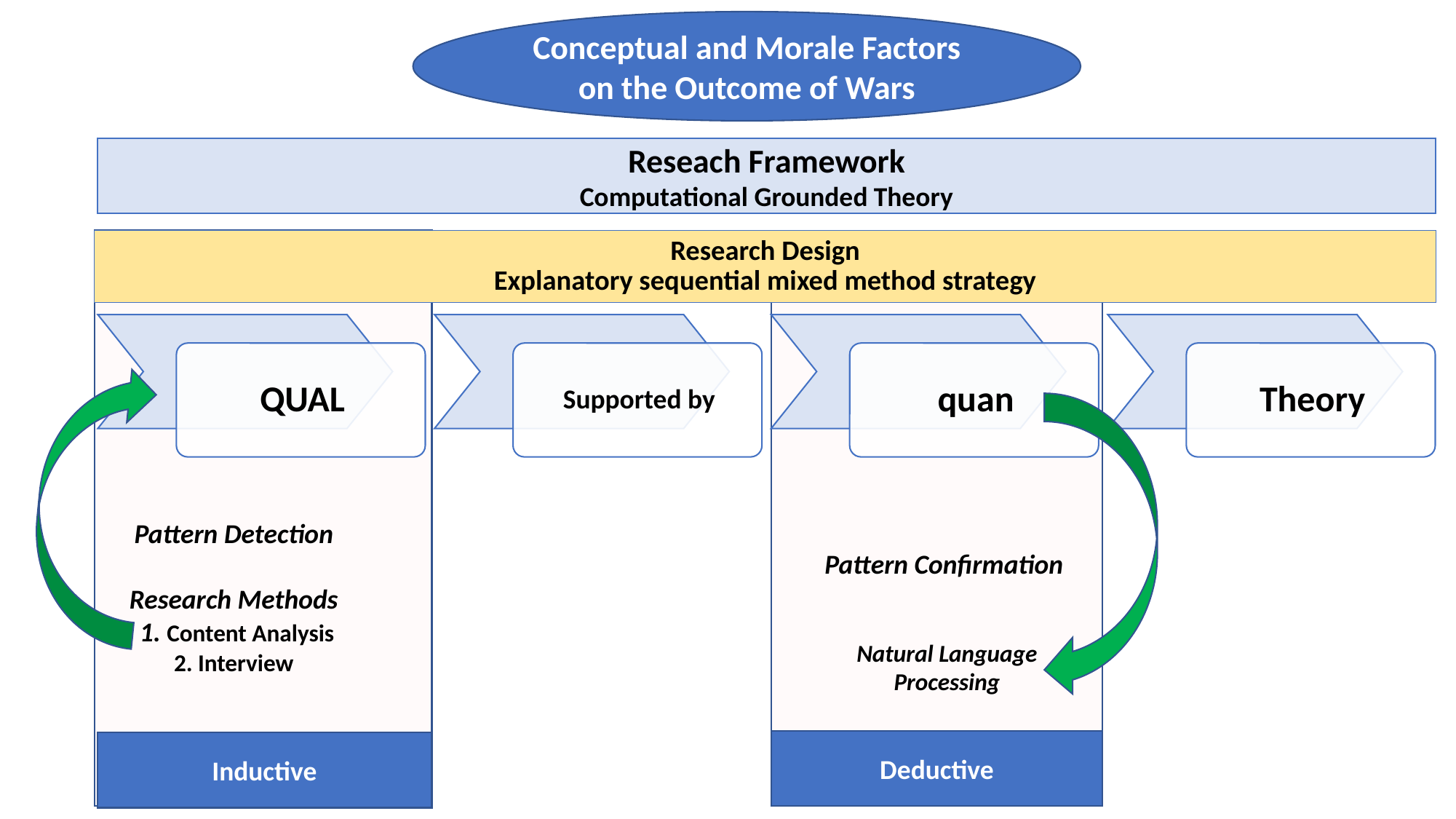

Conceptual and Morale Factors on the Outcome of Wars
Reseach Framework
Computational Grounded Theory

# Research Design Explanatory sequential mixed method strategy
QUAL
Supported by
quan
Theory

Pattern Detection

Research Methods
 1. Content Analysis
2. Interview
Pattern Confirmation

Natural Language Processing
Deductive
Inductive